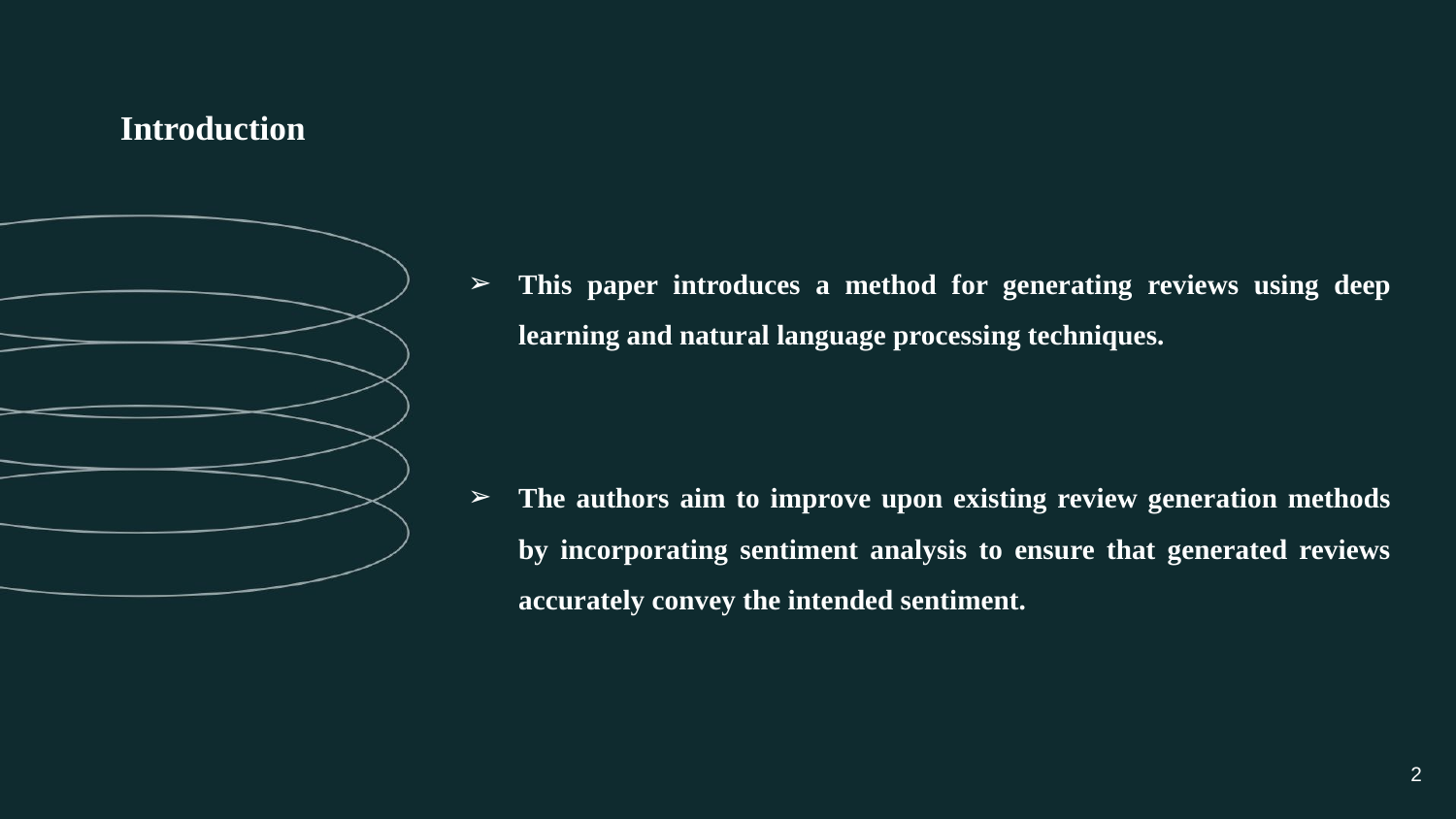

# Introduction
This paper introduces a method for generating reviews using deep learning and natural language processing techniques.

The authors aim to improve upon existing review generation methods by incorporating sentiment analysis to ensure that generated reviews accurately convey the intended sentiment.

2